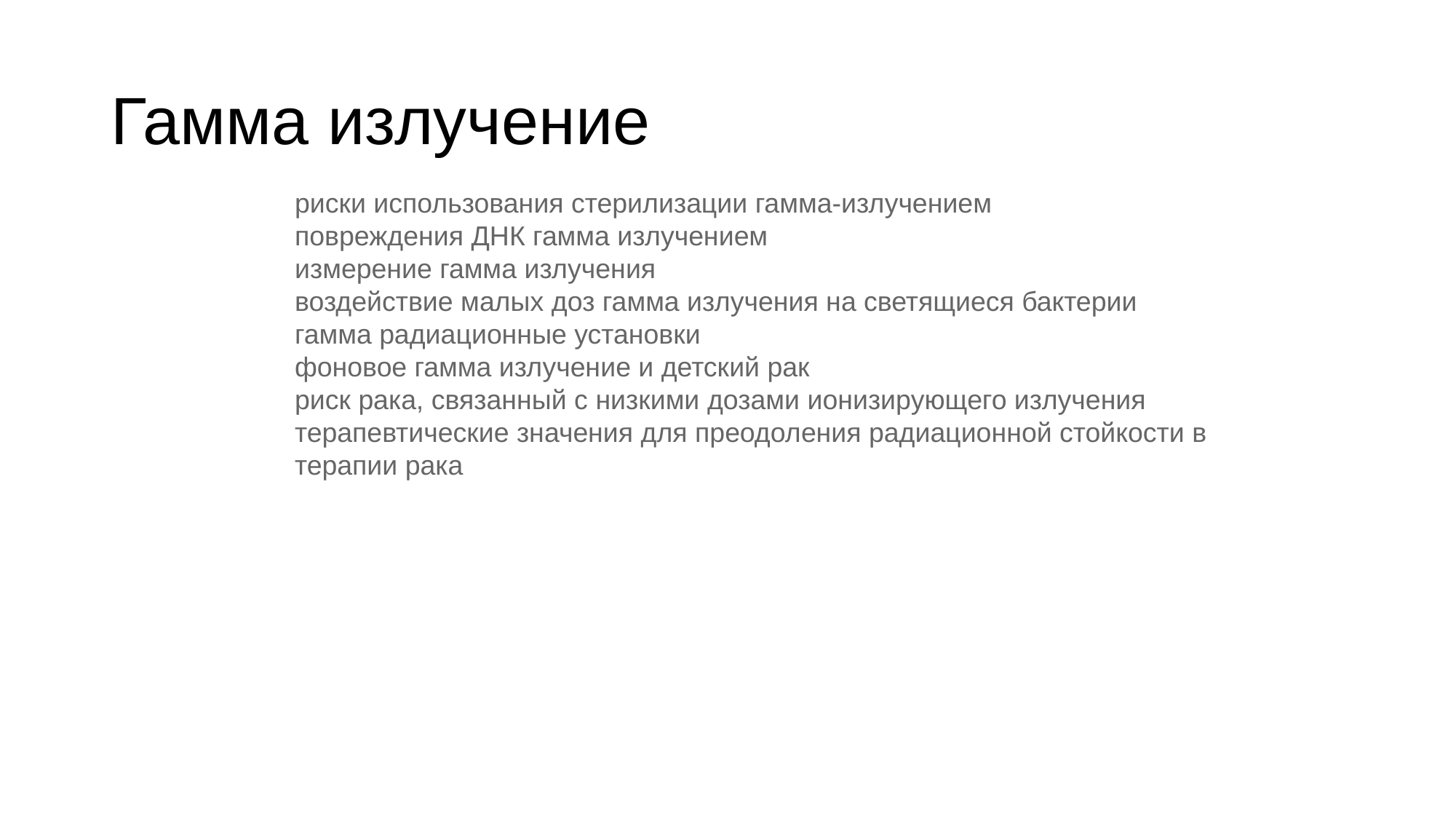

# Гамма излучение
риски использования стерилизации гамма-излучением
повреждения ДНК гамма излучением
измерение гамма излучения
воздействие малых доз гамма излучения на светящиеся бактерии
гамма радиационные установки
фоновое гамма излучение и детский рак
риск рака, связанный с низкими дозами ионизирующего излучения
терапевтические значения для преодоления радиационной стойкости в терапии рака